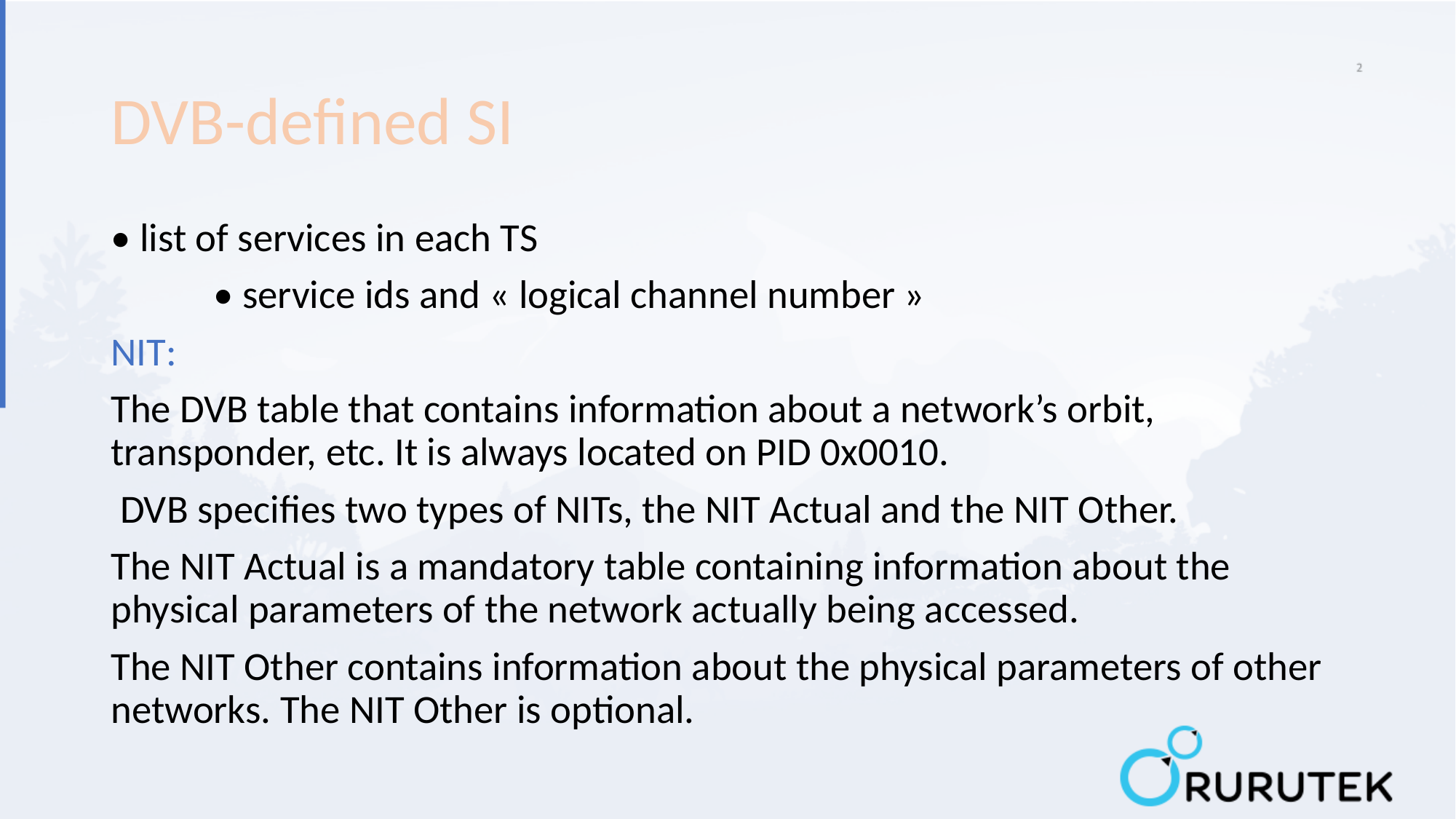

# DVB-defined SI

• list of services in each TS
	• service ids and « logical channel number »
NIT:
The DVB table that contains information about a network’s orbit, transponder, etc. It is always located on PID 0x0010.
 DVB specifies two types of NITs, the NIT Actual and the NIT Other.
The NIT Actual is a mandatory table containing information about the physical parameters of the network actually being accessed.
The NIT Other contains information about the physical parameters of other networks. The NIT Other is optional.